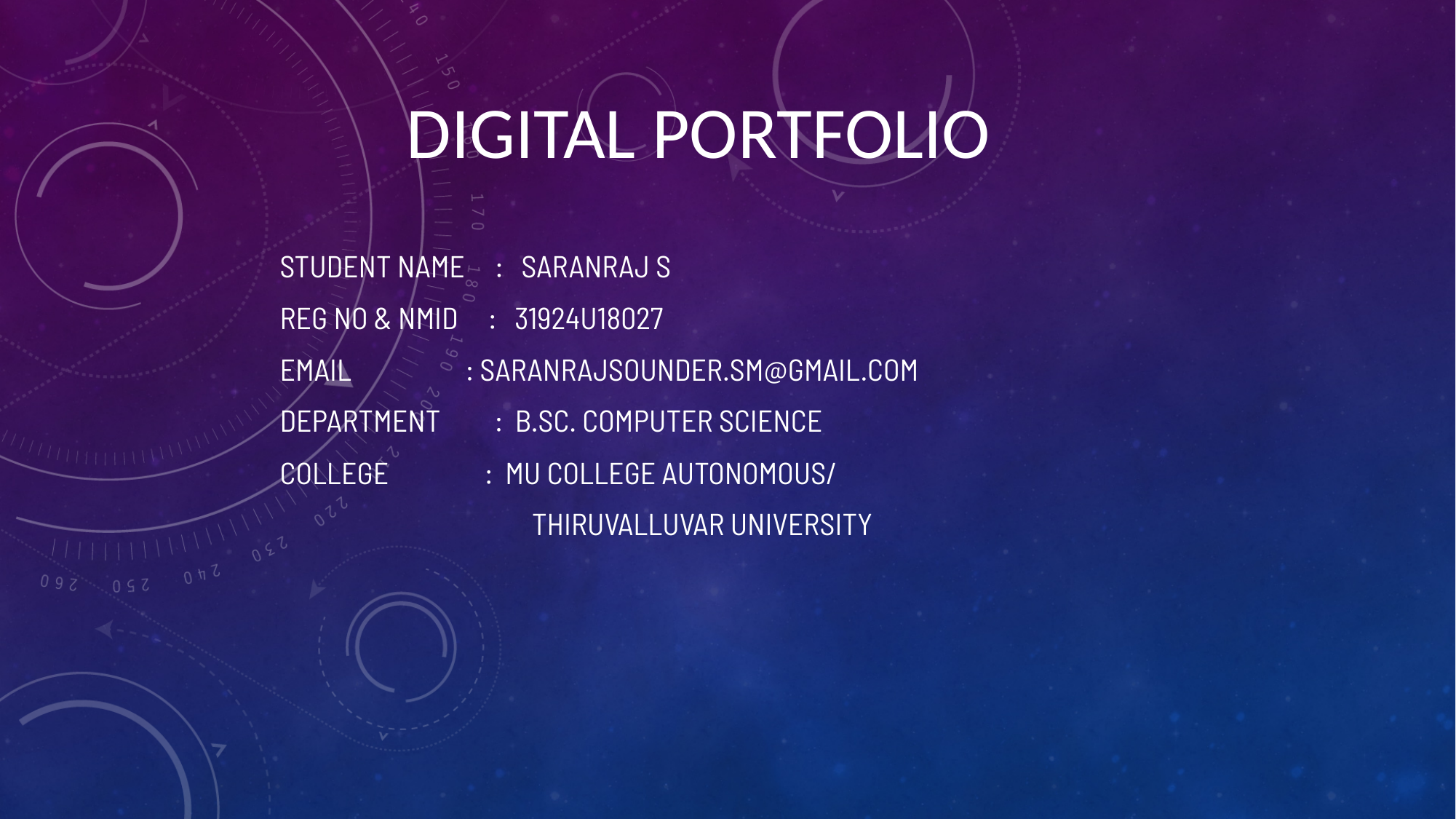

# Digital Portfolio
STUDENT NAME     :   SARANRAJ S
REG NO & NMID     :   31924U18027
EMAIL                   : saranrajsounder.sm@gmaIL.COm
DEPARTMENT         :  B.Sc. COMPUTER SCIENCE
COLLEGE                :  MU College Autonomous/
                                          Thiruvalluvar university